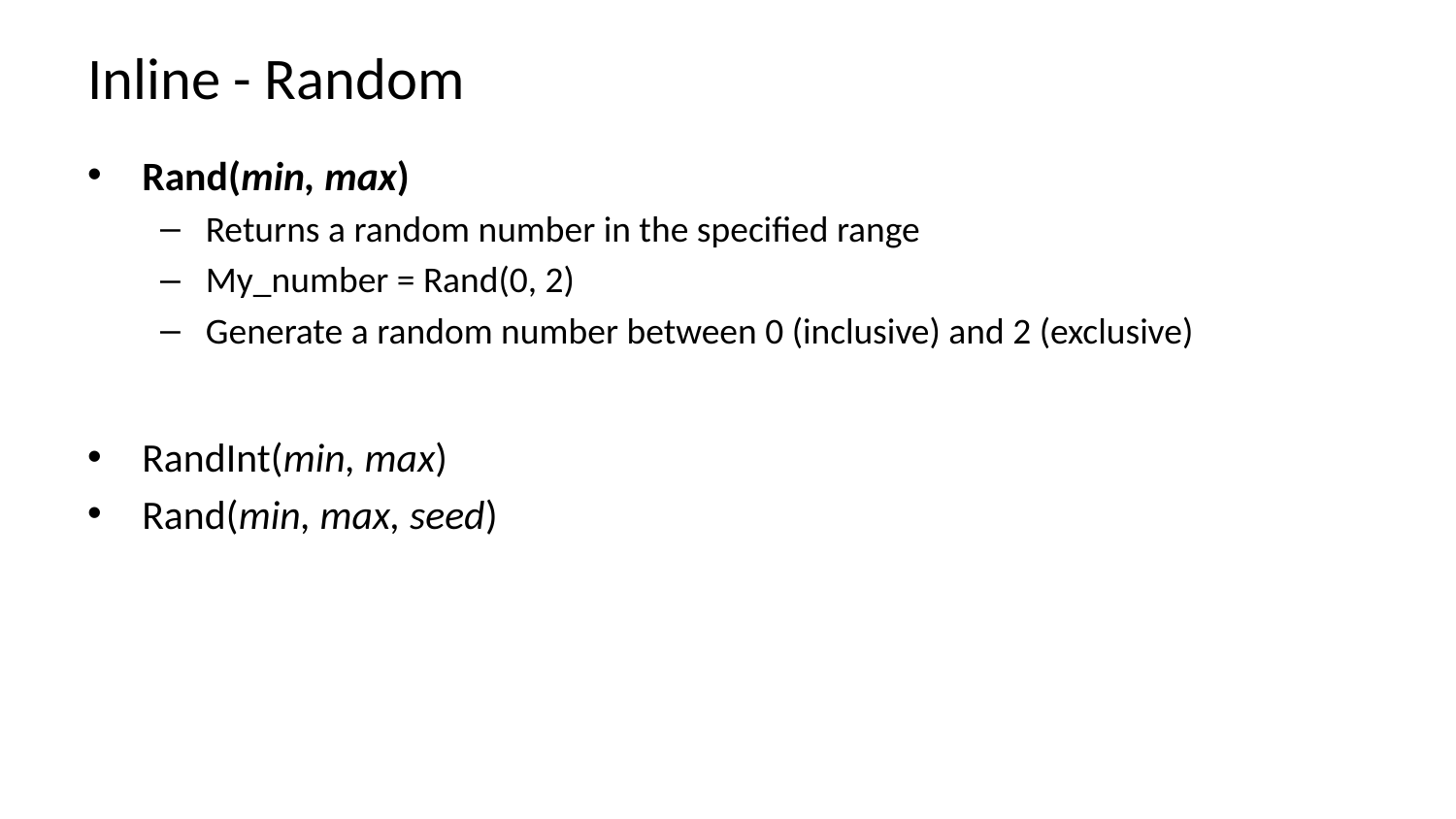

# Inline - Random
Rand(min, max)
Returns a random number in the specified range
My_number = Rand(0, 2)
Generate a random number between 0 (inclusive) and 2 (exclusive)

RandInt(min, max)
Rand(min, max, seed)